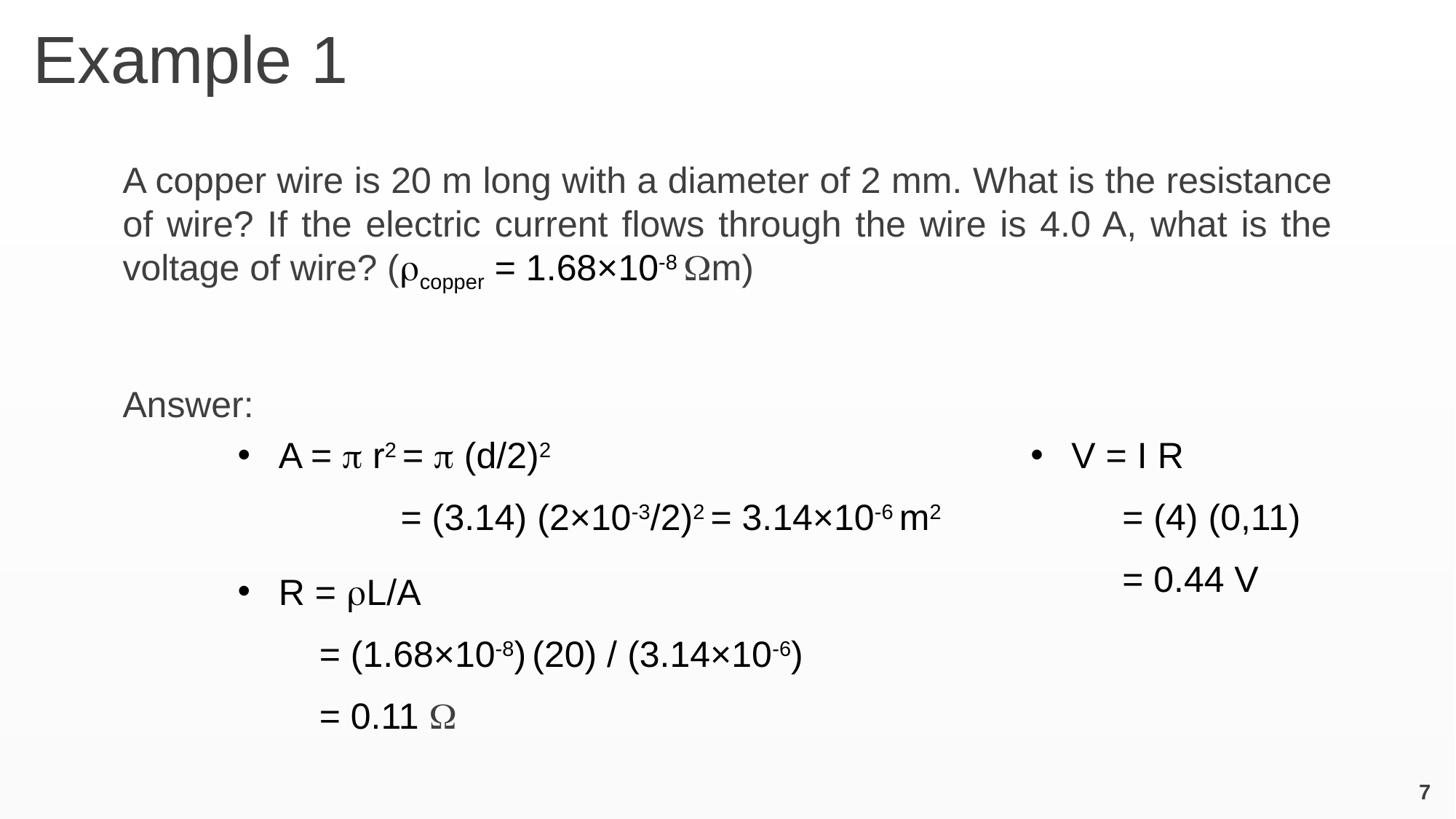

Example 1
A copper wire is 20 m long with a diameter of 2 mm. What is the resistance of wire? If the electric current flows through the wire is 4.0 A, what is the voltage of wire? (ρcopper = 1.68×10-8 Ωm)

Answer:
A = π r2 = π (d/2)2
                            = (3.14) (2×10-3/2)2 = 3.14×10-6 m2
V = I R
         = (4) (0,11)
         = 0.44 V
R = ρL/A
        = (1.68×10-8) (20) / (3.14×10-6)
        = 0.11 Ω
7